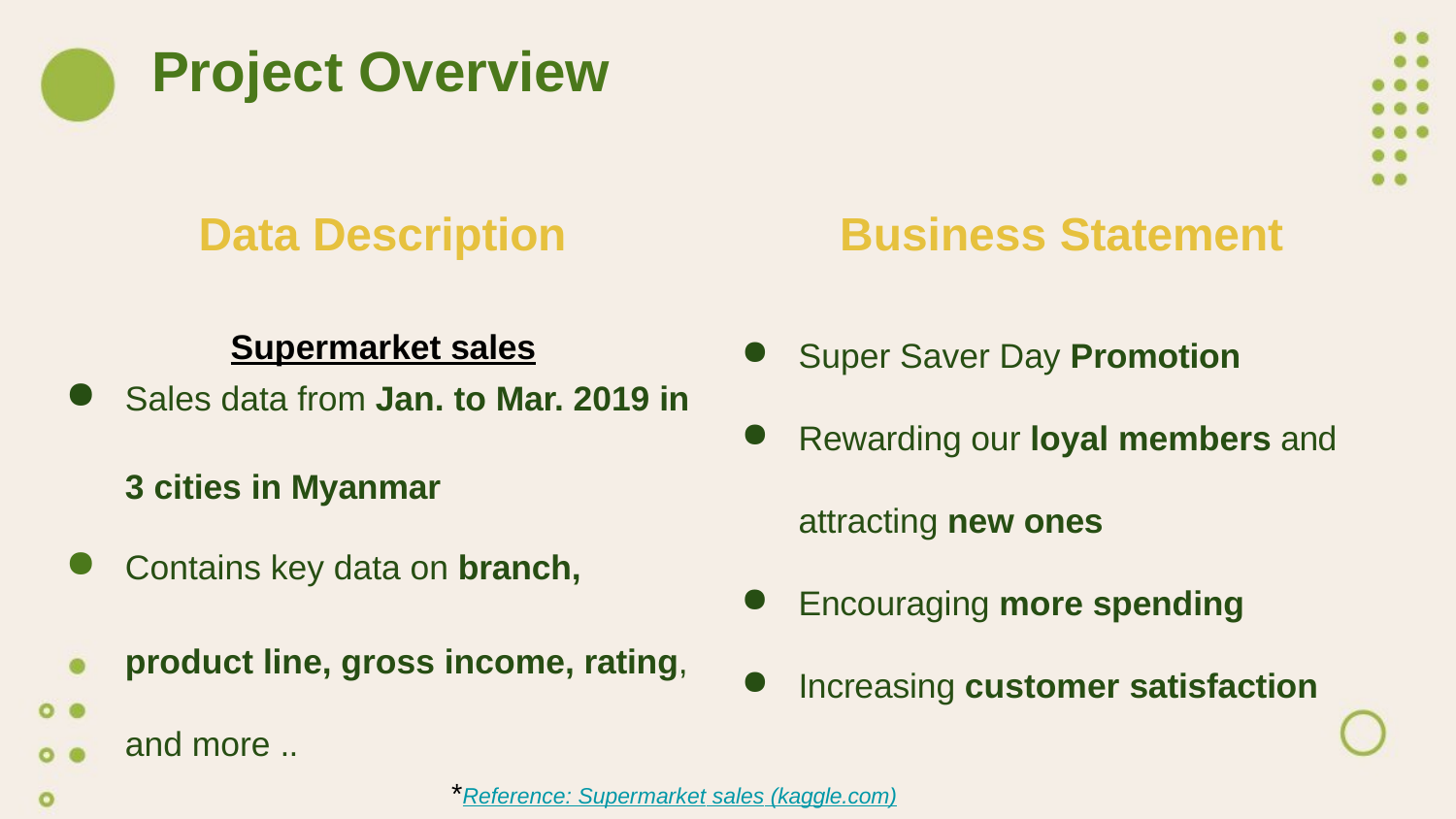

# Project Overview
Data Description
Business Statement
Supermarket sales
Sales data from Jan. to Mar. 2019 in
Super Saver Day Promotion
Rewarding our loyal members and
3 cities in Myanmar
attracting new ones
Contains key data on branch,
Encouraging more spending
product line, gross income, rating,
Increasing customer satisfaction
and more ..
*Reference: Supermarket sales (kaggle.com)